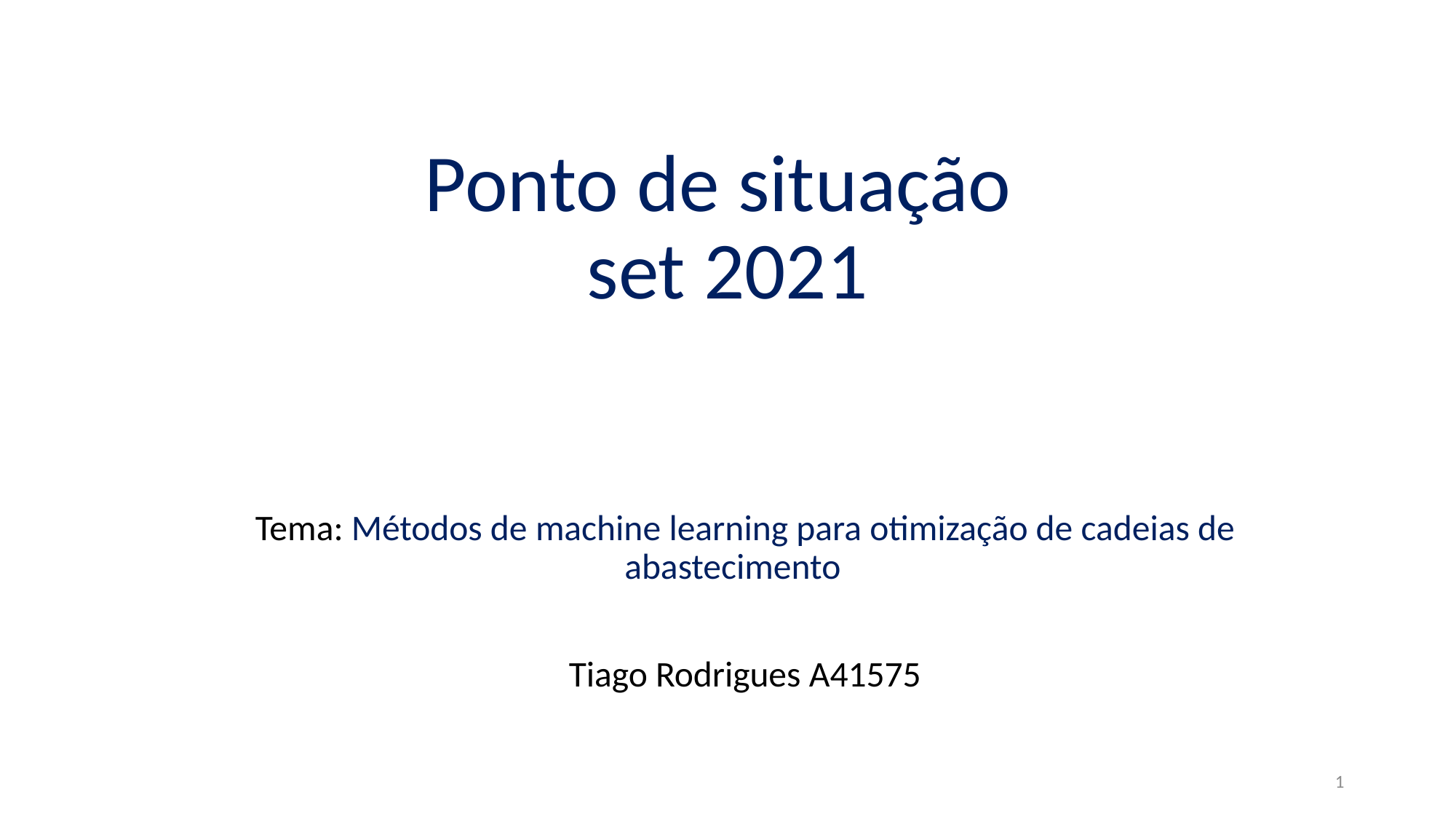

# Ponto de situação set 2021
Tema: Métodos de machine learning para otimização de cadeias de abastecimento

Tiago Rodrigues A41575
1